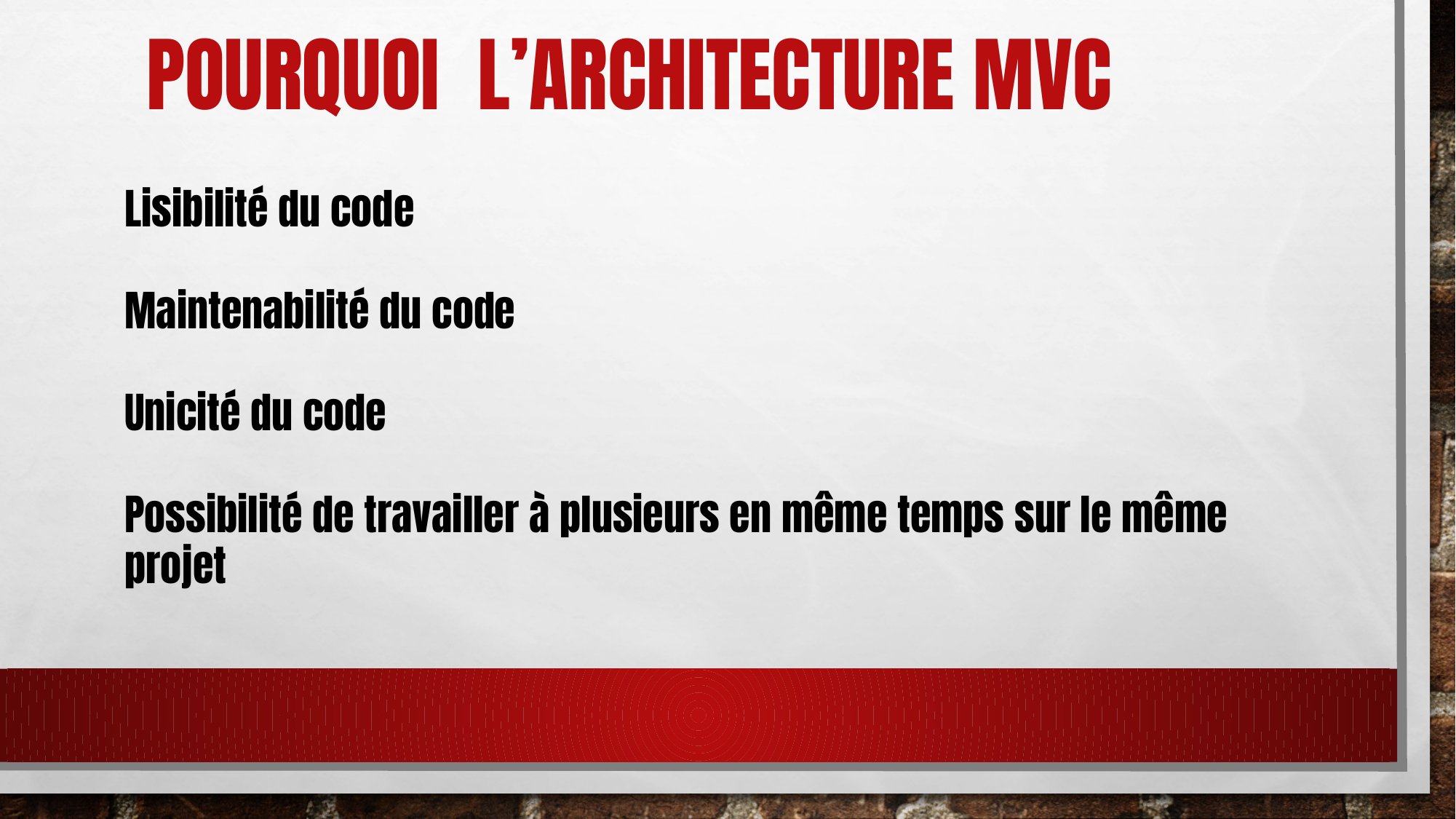

# POURQUOI  l’architecture MVC
Lisibilité du code
Maintenabilité du code
Unicité du code
Possibilité de travailler à plusieurs en même temps sur le même projet